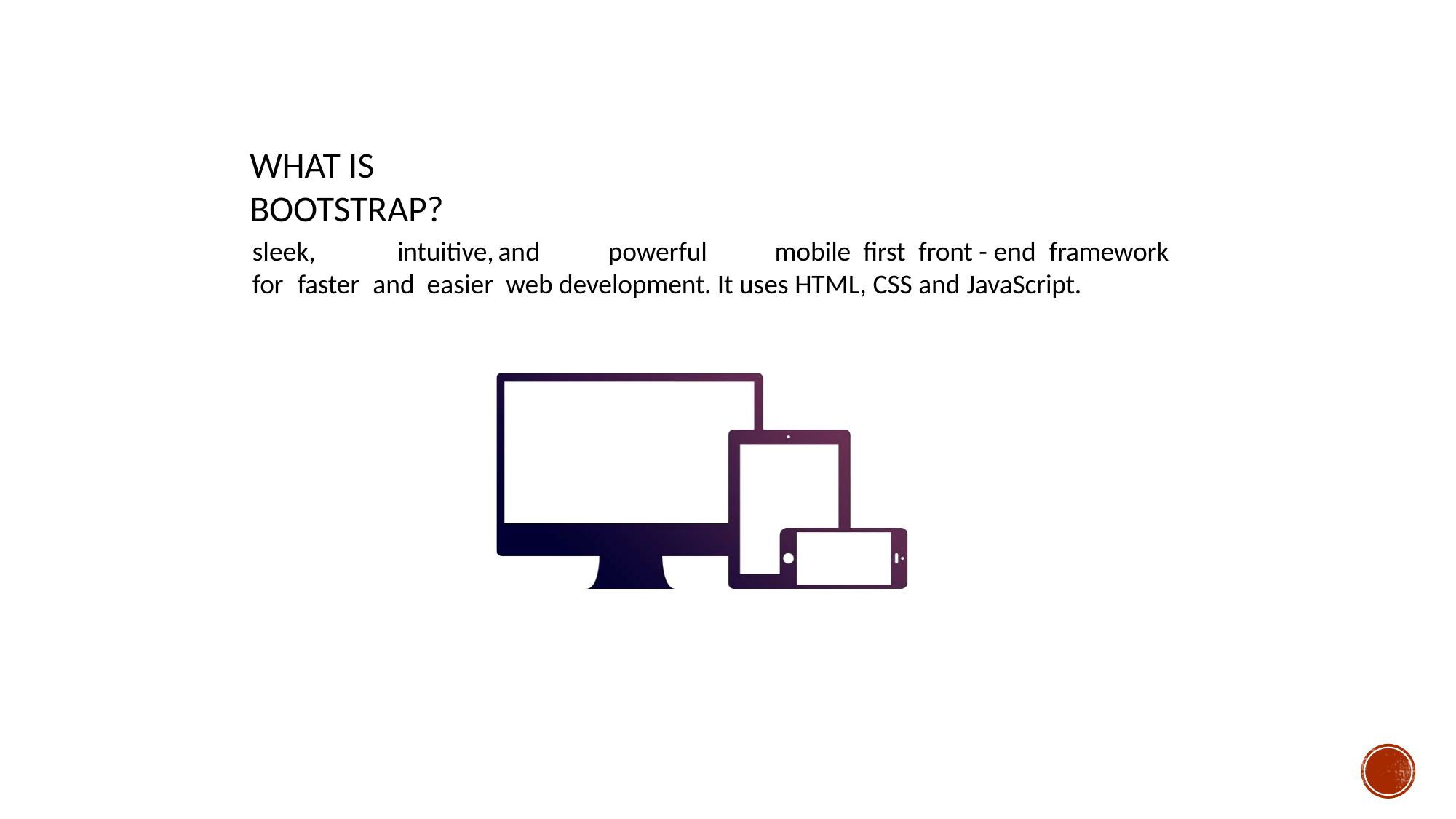

# What is Bootstrap?
sleek,	intuitive,	and	powerful	mobile	first	front - end	framework
for	faster	and	easier	web development. It uses HTML, CSS and JavaScript.